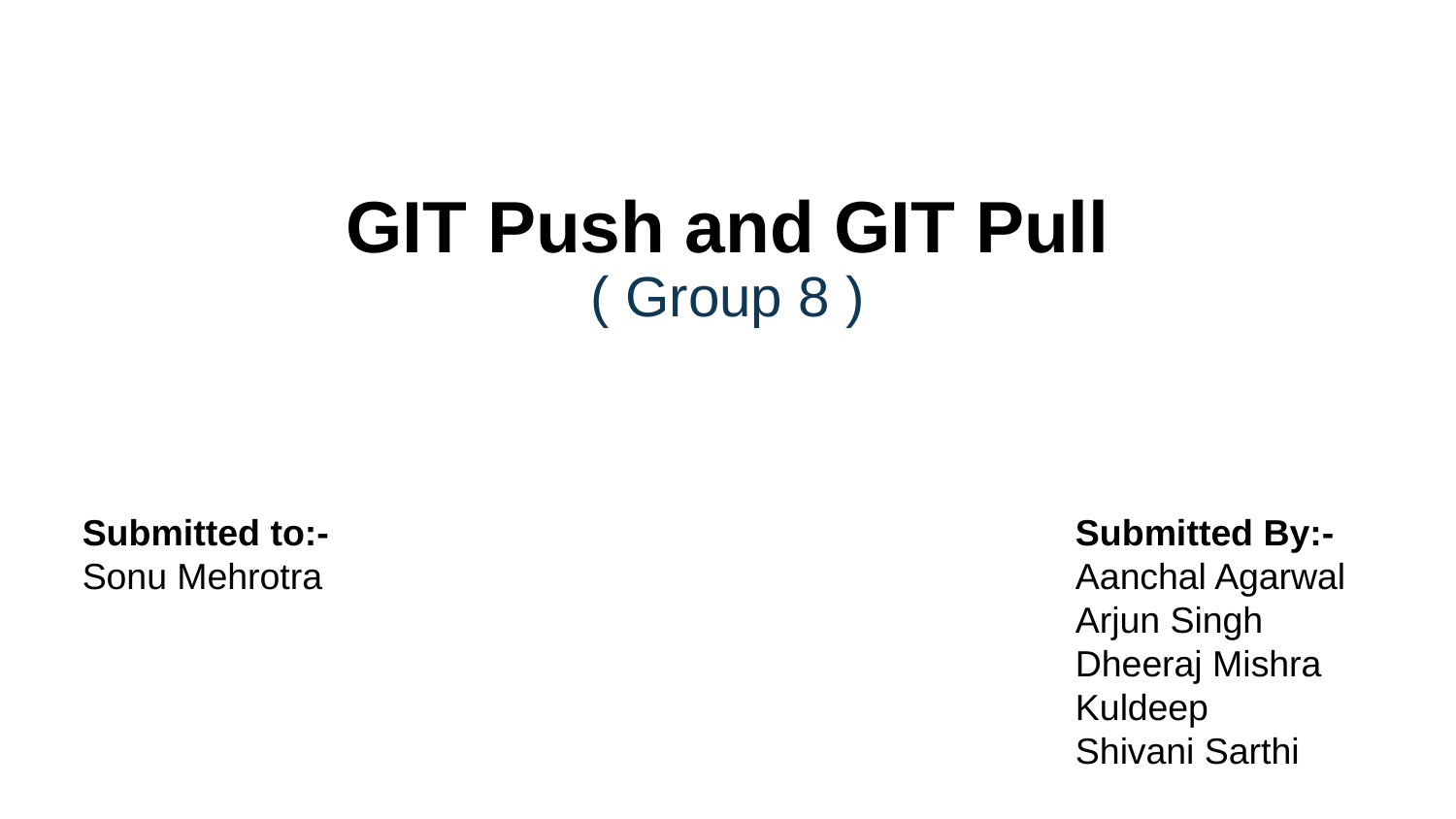

# GIT Push and GIT Pull ( Group 8 )
Submitted to:-
Sonu Mehrotra
Submitted By:-
Aanchal Agarwal
Arjun Singh
Dheeraj Mishra
Kuldeep
Shivani Sarthi